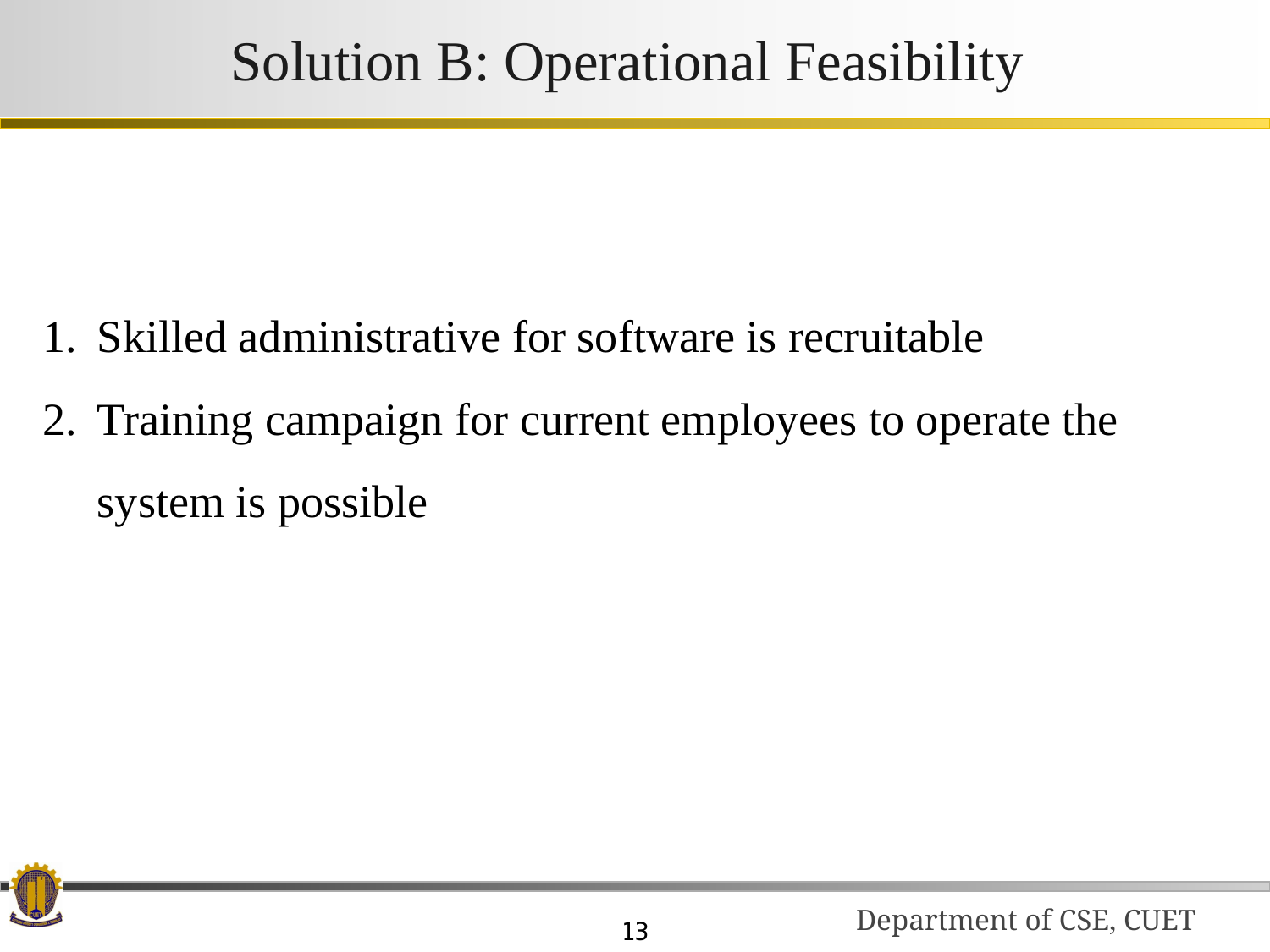

# Solution B: Operational Feasibility
Skilled administrative for software is recruitable
Training campaign for current employees to operate the system is possible